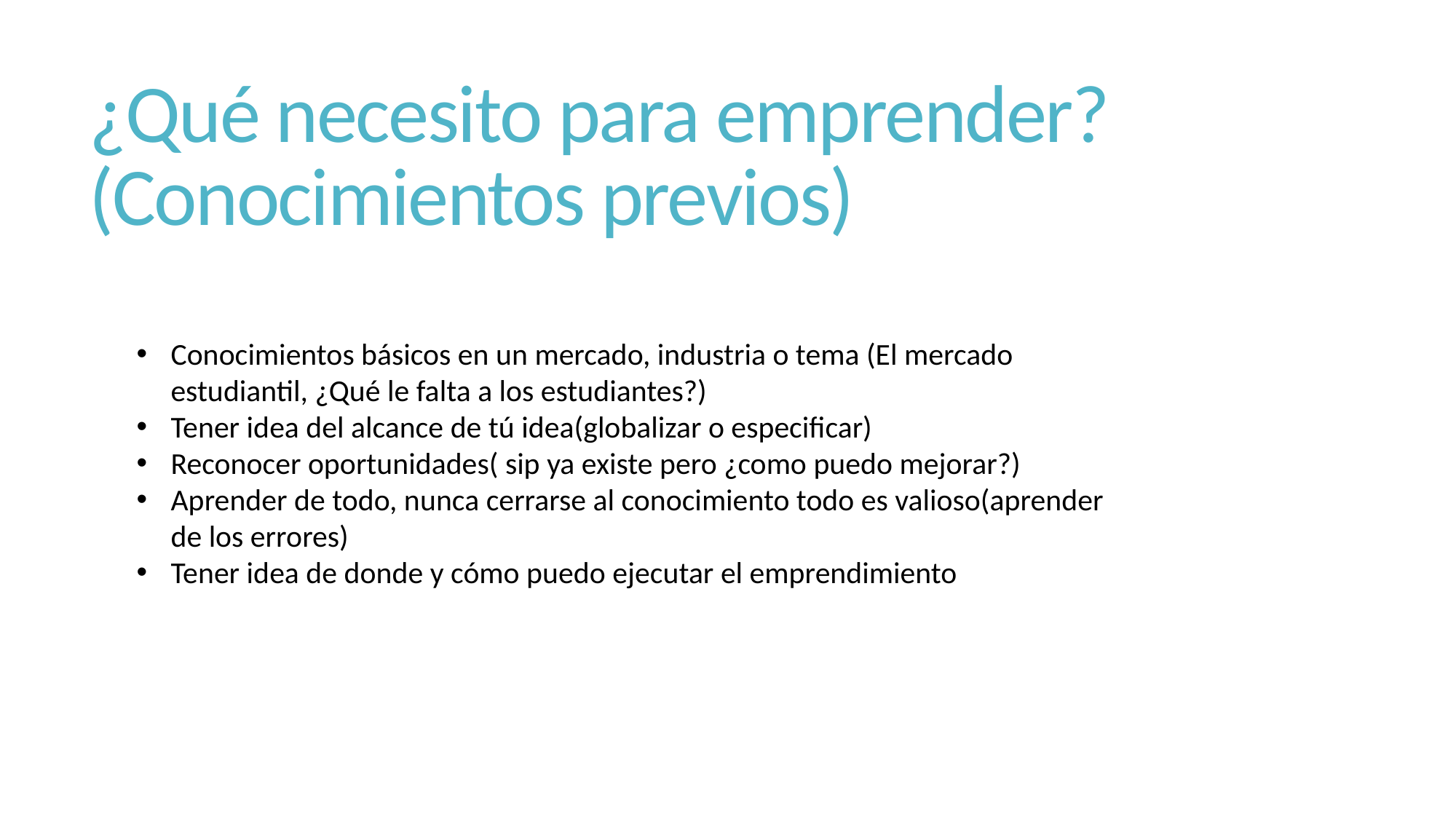

# ¿Qué necesito para emprender?(Conocimientos previos)
Conocimientos básicos en un mercado, industria o tema (El mercado estudiantil, ¿Qué le falta a los estudiantes?)
Tener idea del alcance de tú idea(globalizar o especificar)
Reconocer oportunidades( sip ya existe pero ¿como puedo mejorar?)
Aprender de todo, nunca cerrarse al conocimiento todo es valioso(aprender de los errores)
Tener idea de donde y cómo puedo ejecutar el emprendimiento